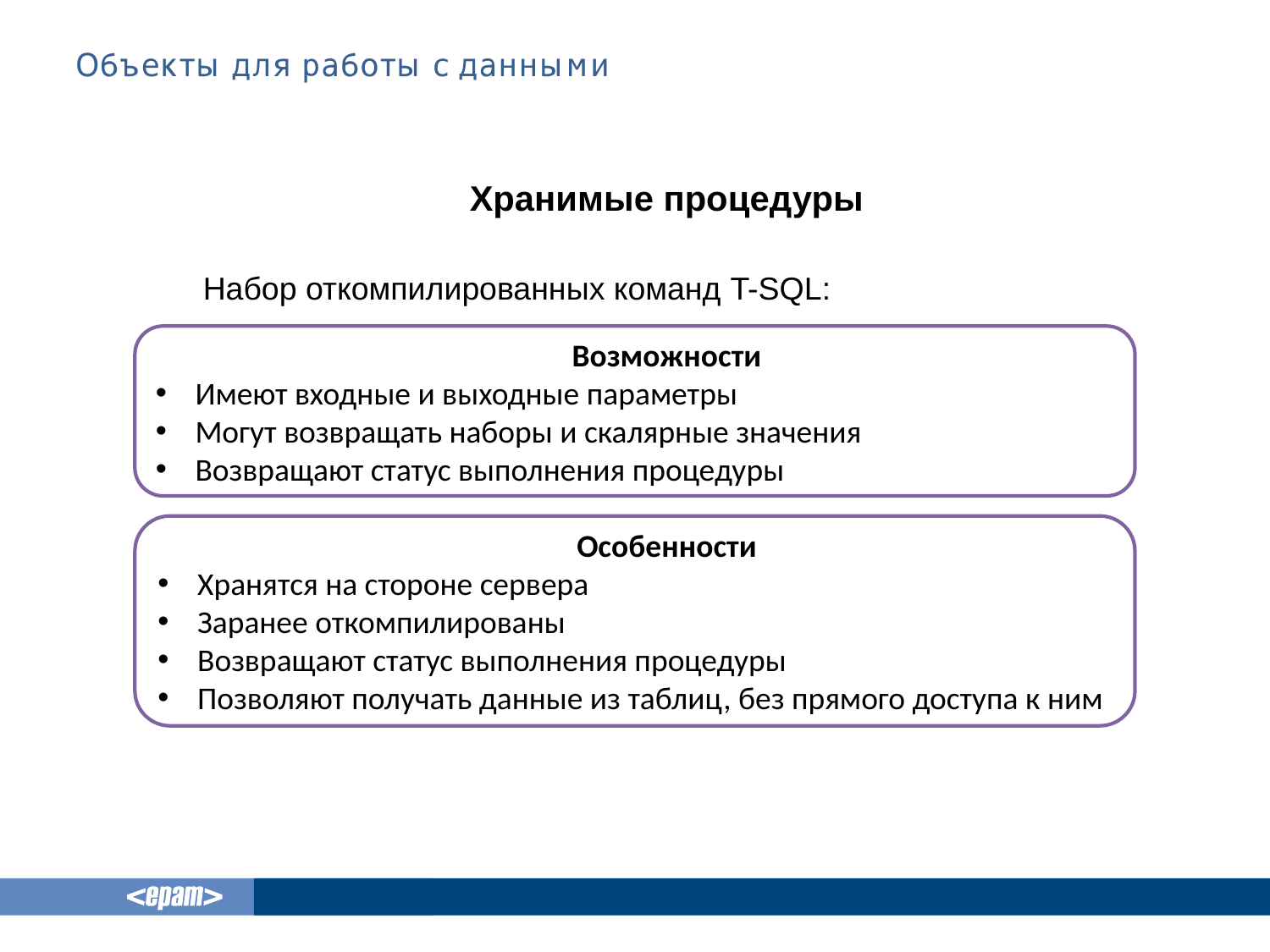

# Объекты для работы с данными
Хранимые процедуры

Набор откомпилированных команд T-SQL:

Возможности
Имеют входные и выходные параметры
Могут возвращать наборы и скалярные значения
Возвращают статус выполнения процедуры
Особенности
Хранятся на стороне сервера
Заранее откомпилированы
Возвращают статус выполнения процедуры
Позволяют получать данные из таблиц, без прямого доступа к ним